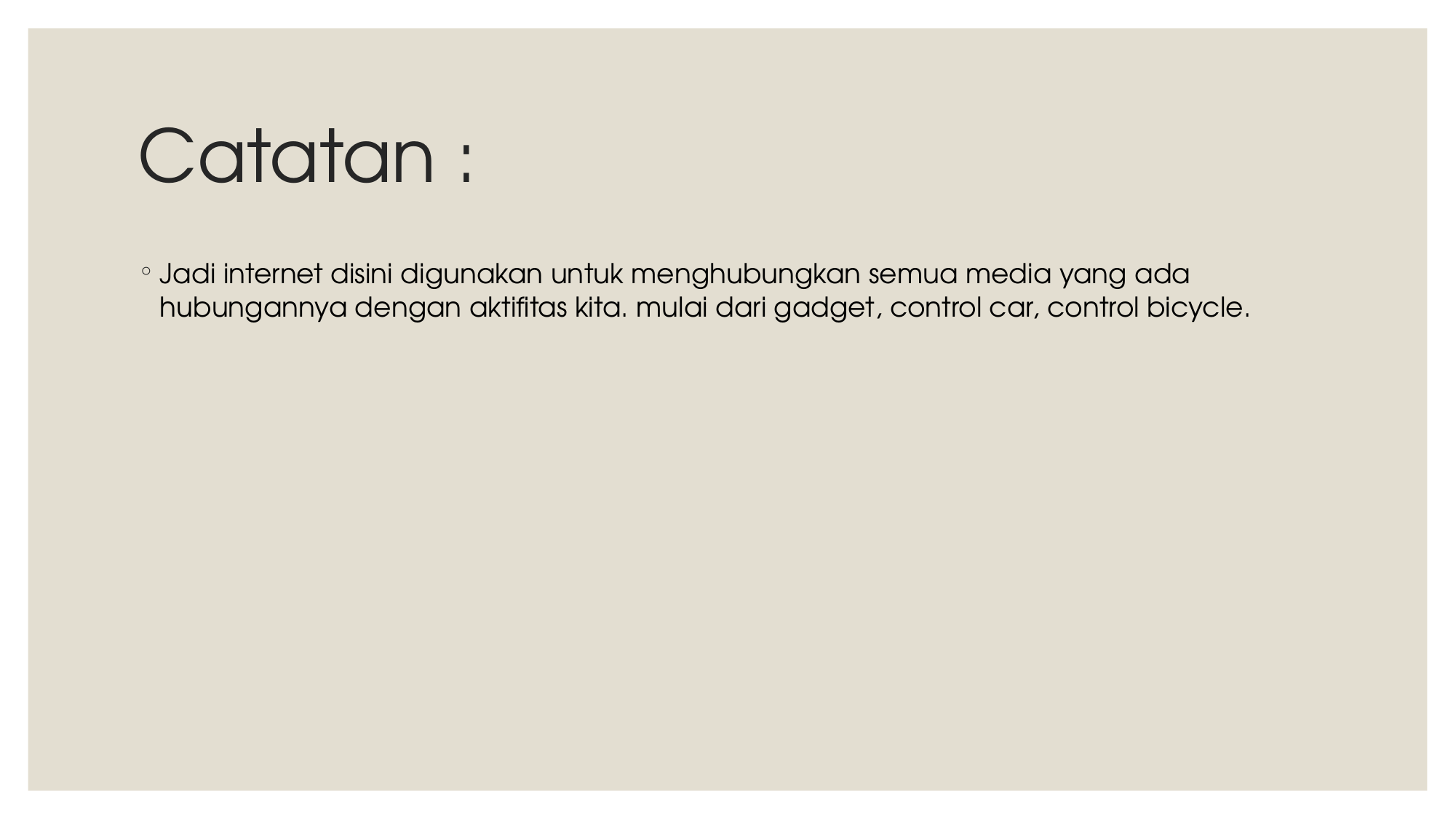

# Catatan :
Jadi internet disini digunakan untuk menghubungkan semua media yang ada hubungannya dengan aktifitas kita. mulai dari gadget, control car, control bicycle.